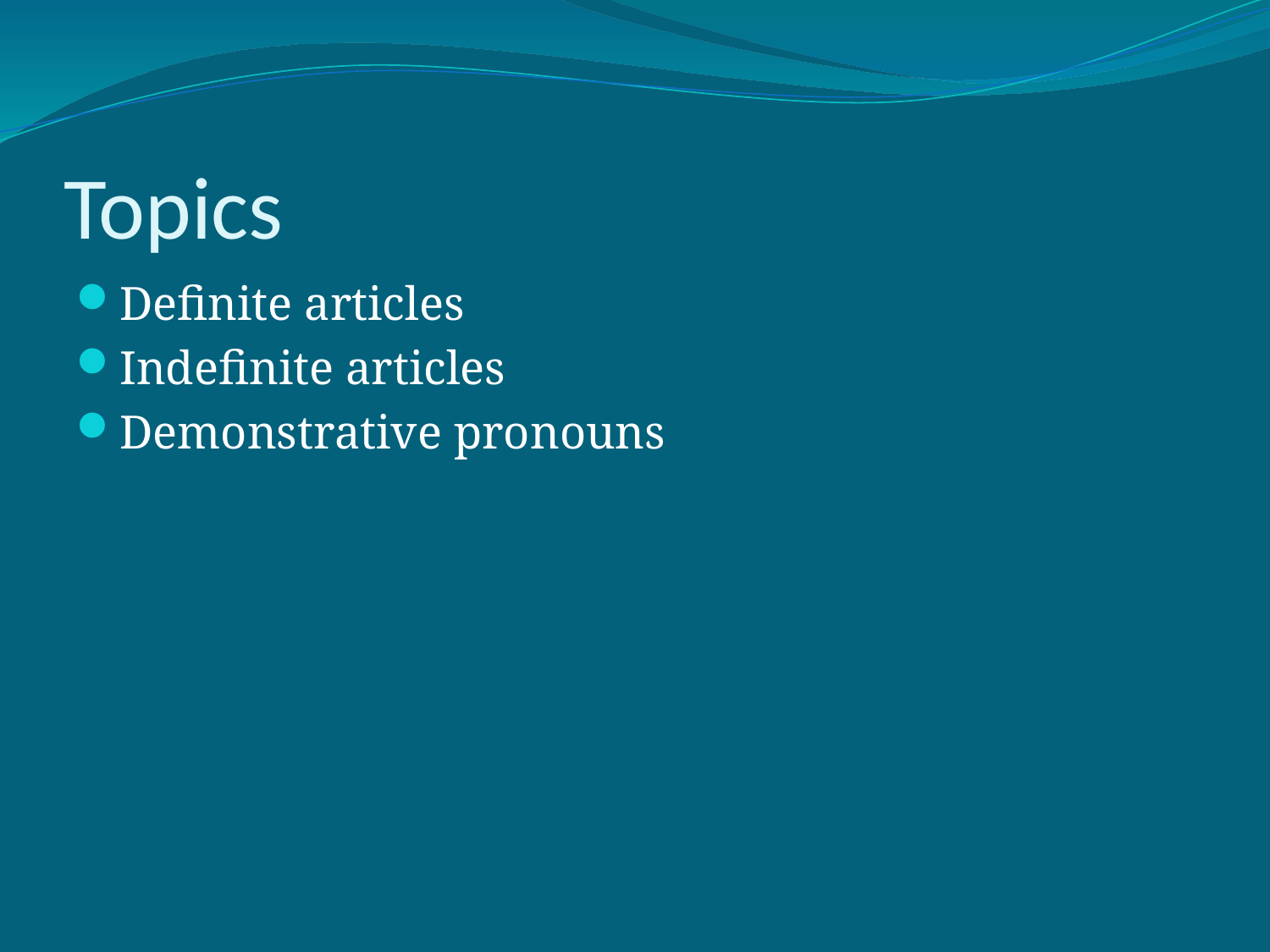

# Topics
Definite articles
Indefinite articles
Demonstrative pronouns